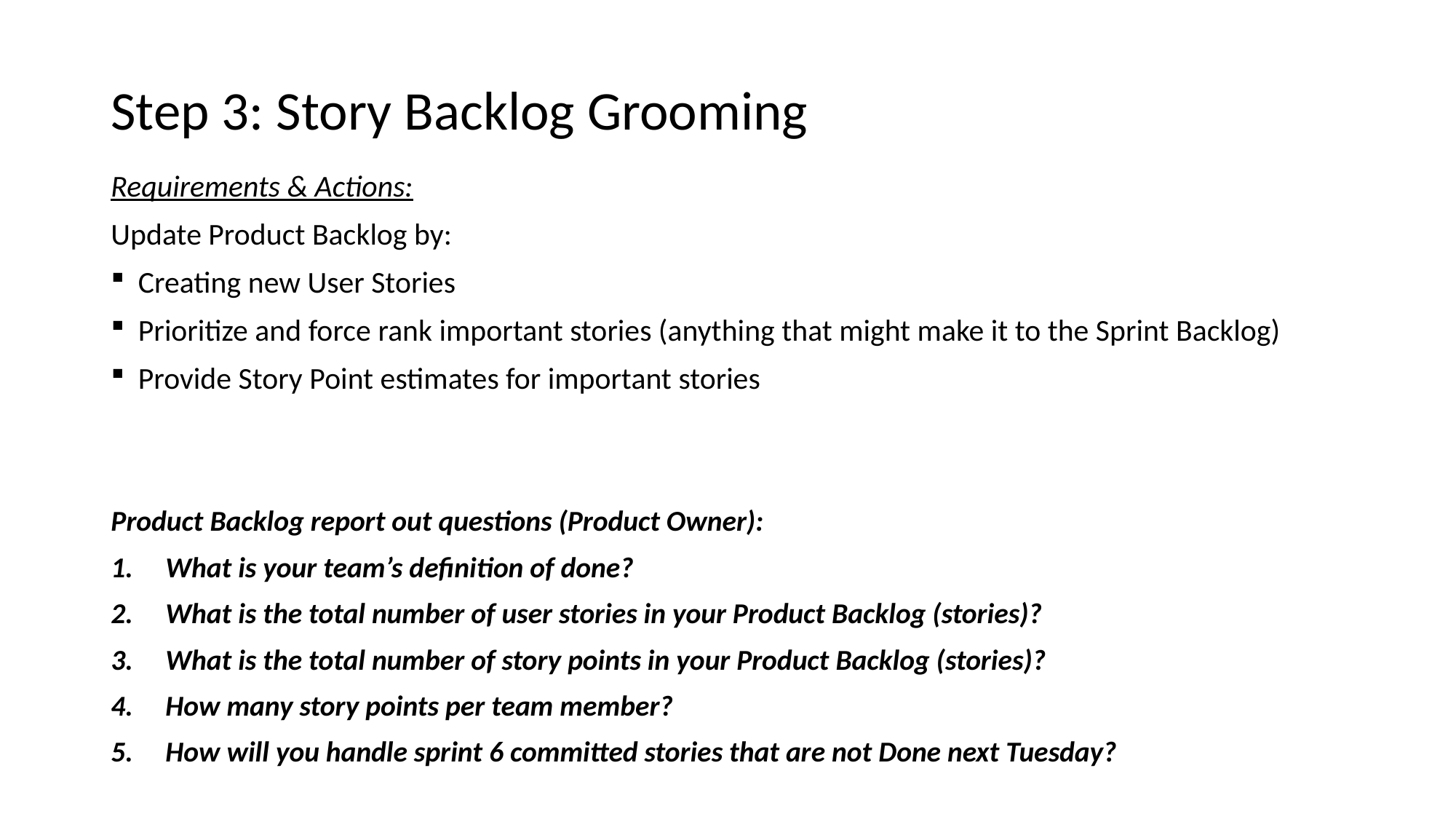

# Step 3: Story Backlog Grooming
Requirements & Actions:
Update Product Backlog by:
Creating new User Stories
Prioritize and force rank important stories (anything that might make it to the Sprint Backlog)
Provide Story Point estimates for important stories

Product Backlog report out questions (Product Owner):
What is your team’s definition of done?
What is the total number of user stories in your Product Backlog (stories)?
What is the total number of story points in your Product Backlog (stories)?
How many story points per team member?
How will you handle sprint 6 committed stories that are not Done next Tuesday?